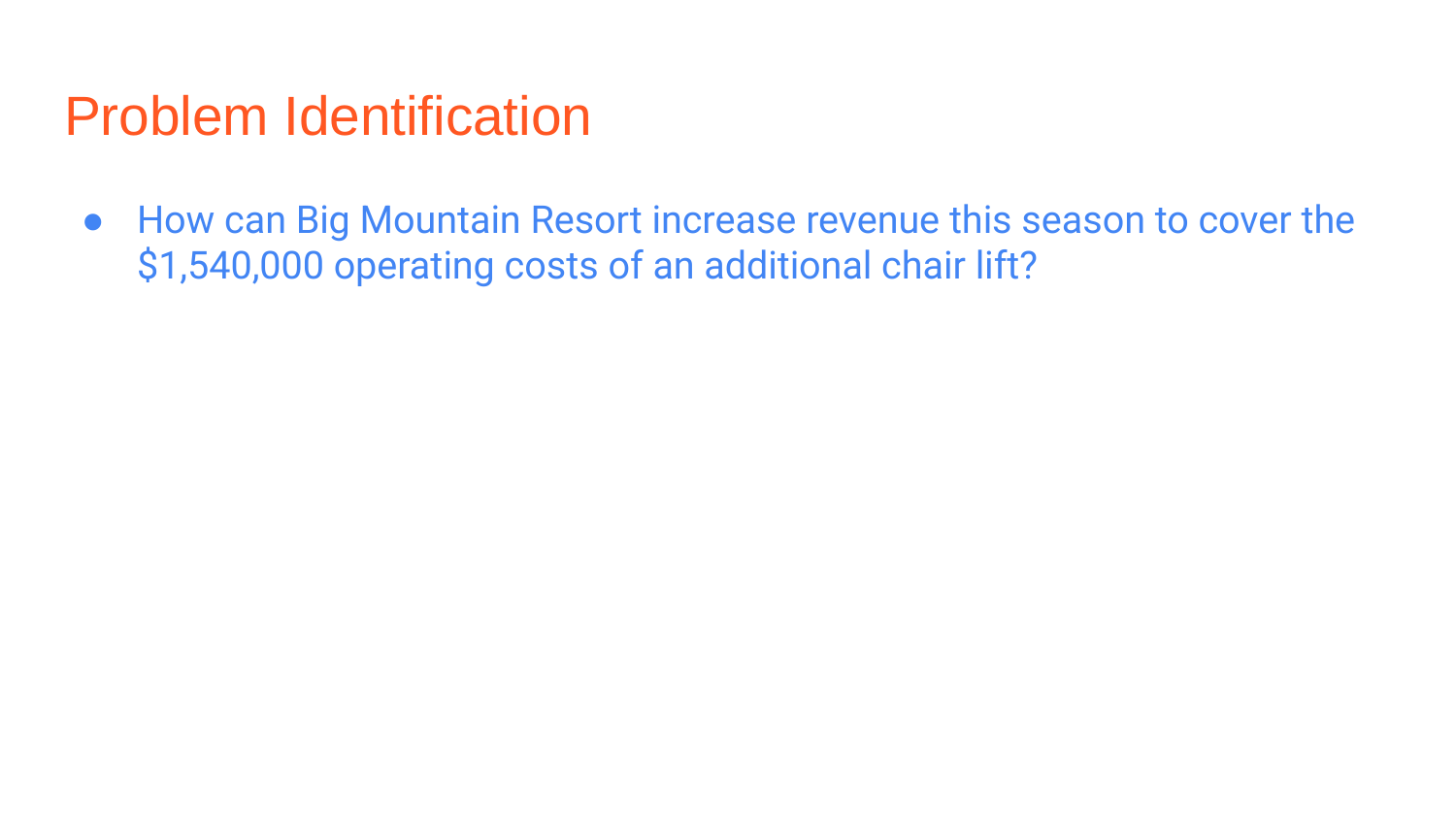

# Problem Identification
How can Big Mountain Resort increase revenue this season to cover the $1,540,000 operating costs of an additional chair lift?